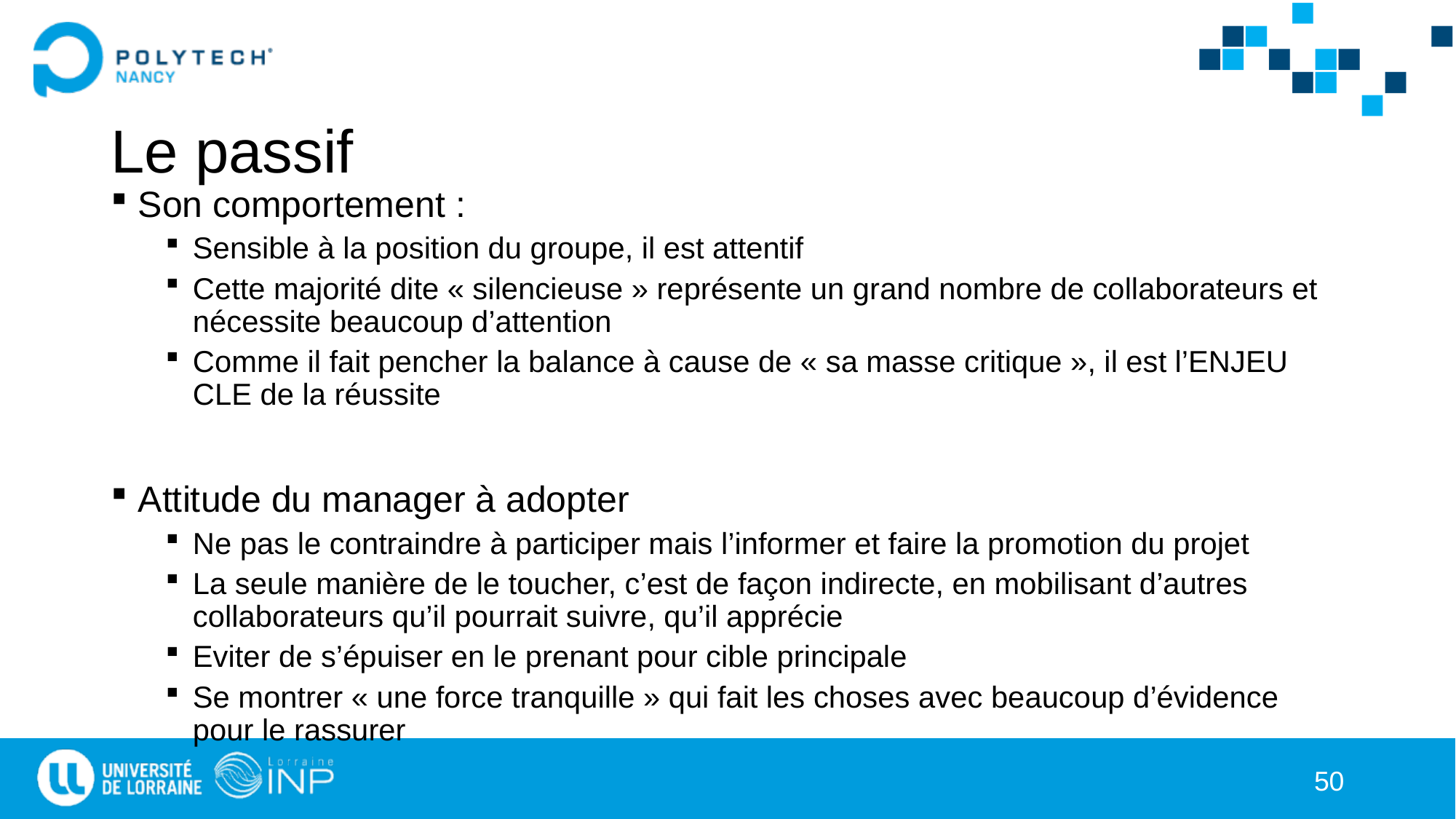

# Le passif
Son comportement :
Sensible à la position du groupe, il est attentif
Cette majorité dite « silencieuse » représente un grand nombre de collaborateurs et nécessite beaucoup d’attention
Comme il fait pencher la balance à cause de « sa masse critique », il est l’ENJEU CLE de la réussite

Attitude du manager à adopter
Ne pas le contraindre à participer mais l’informer et faire la promotion du projet
La seule manière de le toucher, c’est de façon indirecte, en mobilisant d’autres collaborateurs qu’il pourrait suivre, qu’il apprécie
Eviter de s’épuiser en le prenant pour cible principale
Se montrer « une force tranquille » qui fait les choses avec beaucoup d’évidence pour le rassurer